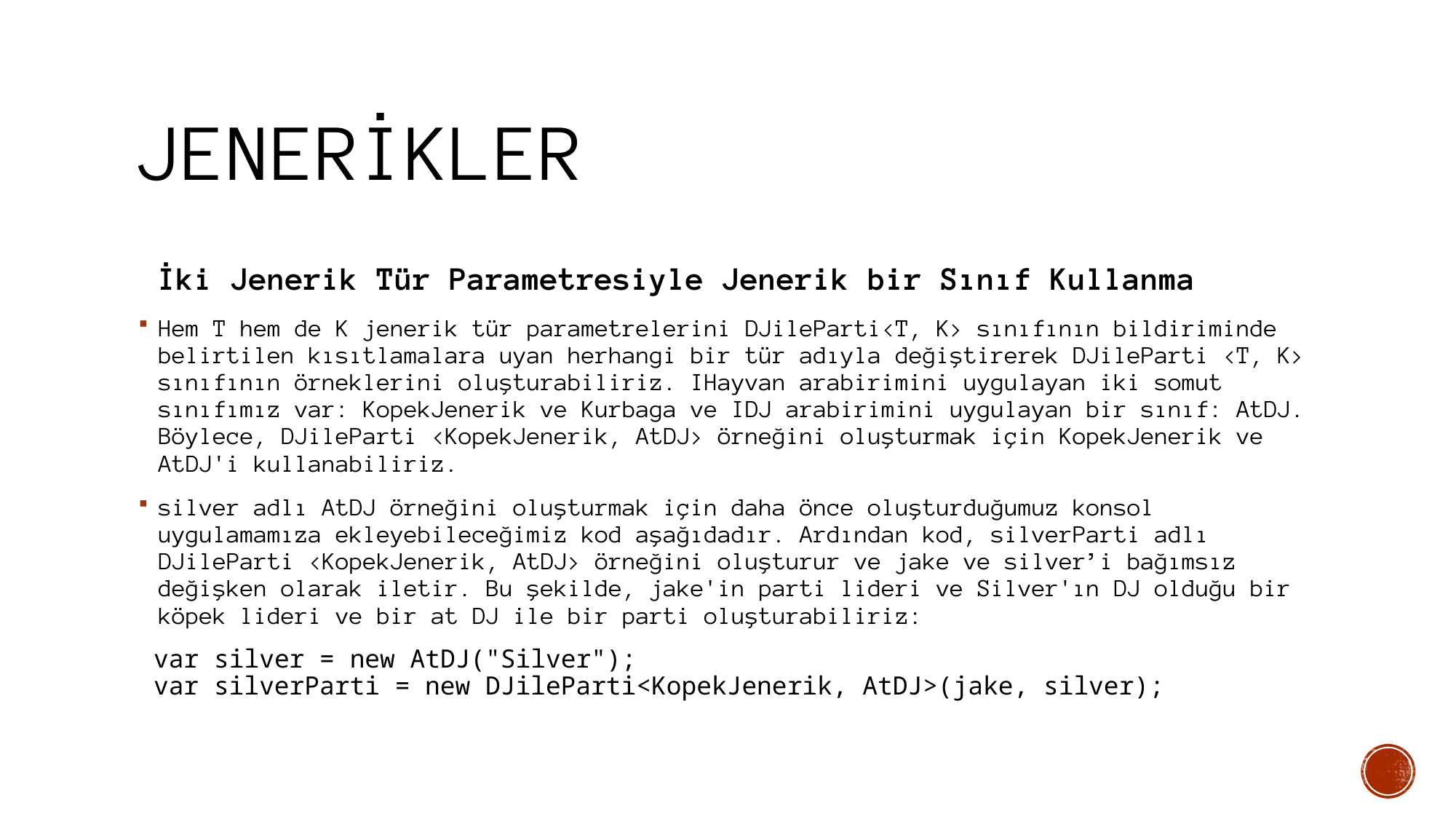

# JENERİKLER
 İki Jenerik Tür Parametresiyle Jenerik bir Sınıf Kullanma
Hem T hem de K jenerik tür parametrelerini DJileParti<T, K> sınıfının bildiriminde belirtilen kısıtlamalara uyan herhangi bir tür adıyla değiştirerek DJileParti <T, K> sınıfının örneklerini oluşturabiliriz. IHayvan arabirimini uygulayan iki somut sınıfımız var: KopekJenerik ve Kurbaga ve IDJ arabirimini uygulayan bir sınıf: AtDJ. Böylece, DJileParti <KopekJenerik, AtDJ> örneğini oluşturmak için KopekJenerik ve AtDJ'i kullanabiliriz.
silver adlı AtDJ örneğini oluşturmak için daha önce oluşturduğumuz konsol uygulamamıza ekleyebileceğimiz kod aşağıdadır. Ardından kod, silverParti adlı DJileParti <KopekJenerik, AtDJ> örneğini oluşturur ve jake ve silver’i bağımsız değişken olarak iletir. Bu şekilde, jake'in parti lideri ve Silver'ın DJ olduğu bir köpek lideri ve bir at DJ ile bir parti oluşturabiliriz:
 var silver = new AtDJ("Silver");
 var silverParti = new DJileParti<KopekJenerik, AtDJ>(jake, silver);